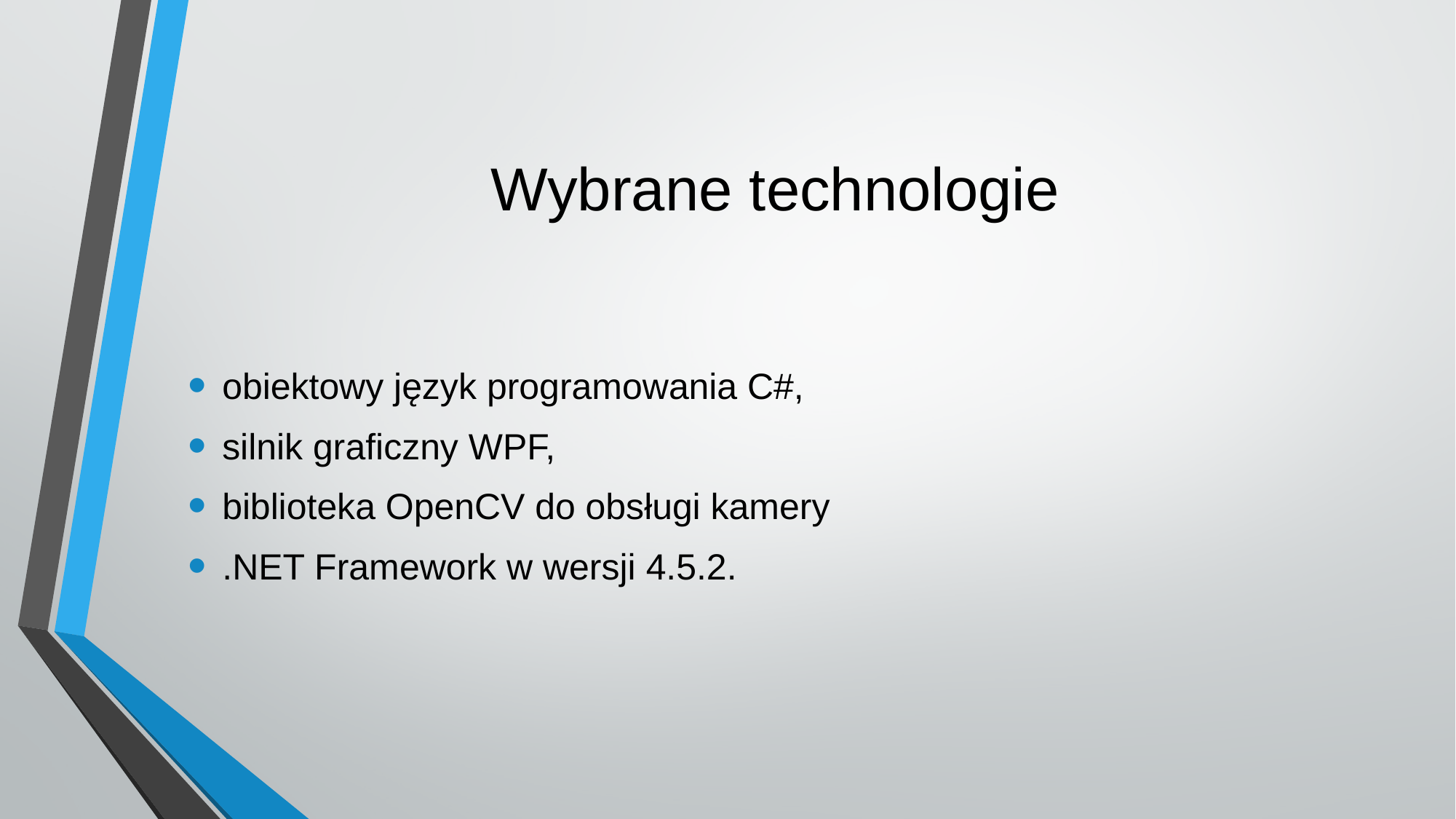

# Wybrane technologie
obiektowy język programowania C#,
silnik graficzny WPF,
biblioteka OpenCV do obsługi kamery
.NET Framework w wersji 4.5.2.